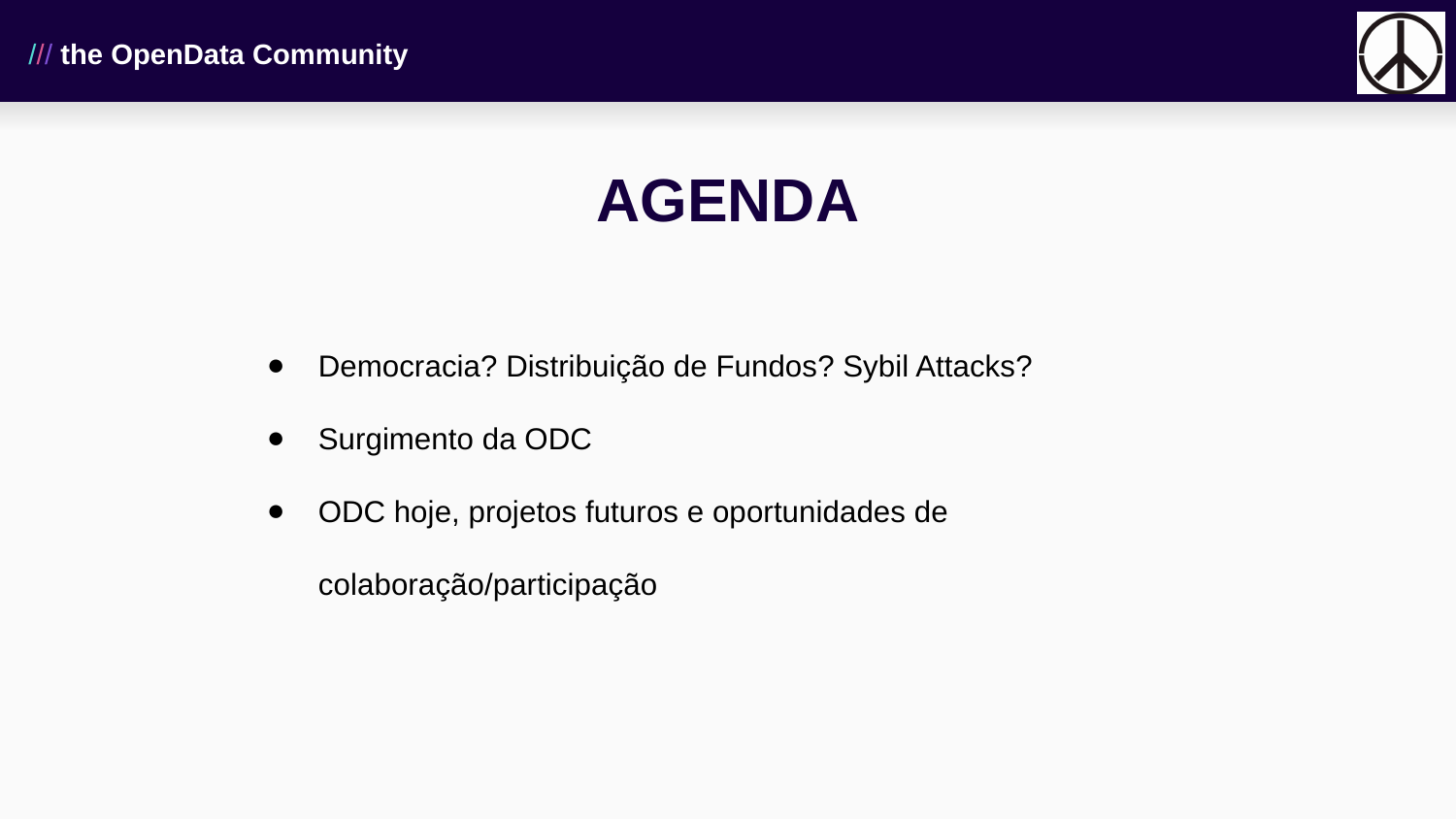

AGENDA

Democracia? Distribuição de Fundos? Sybil Attacks?
Surgimento da ODC
ODC hoje, projetos futuros e oportunidades de colaboração/participação